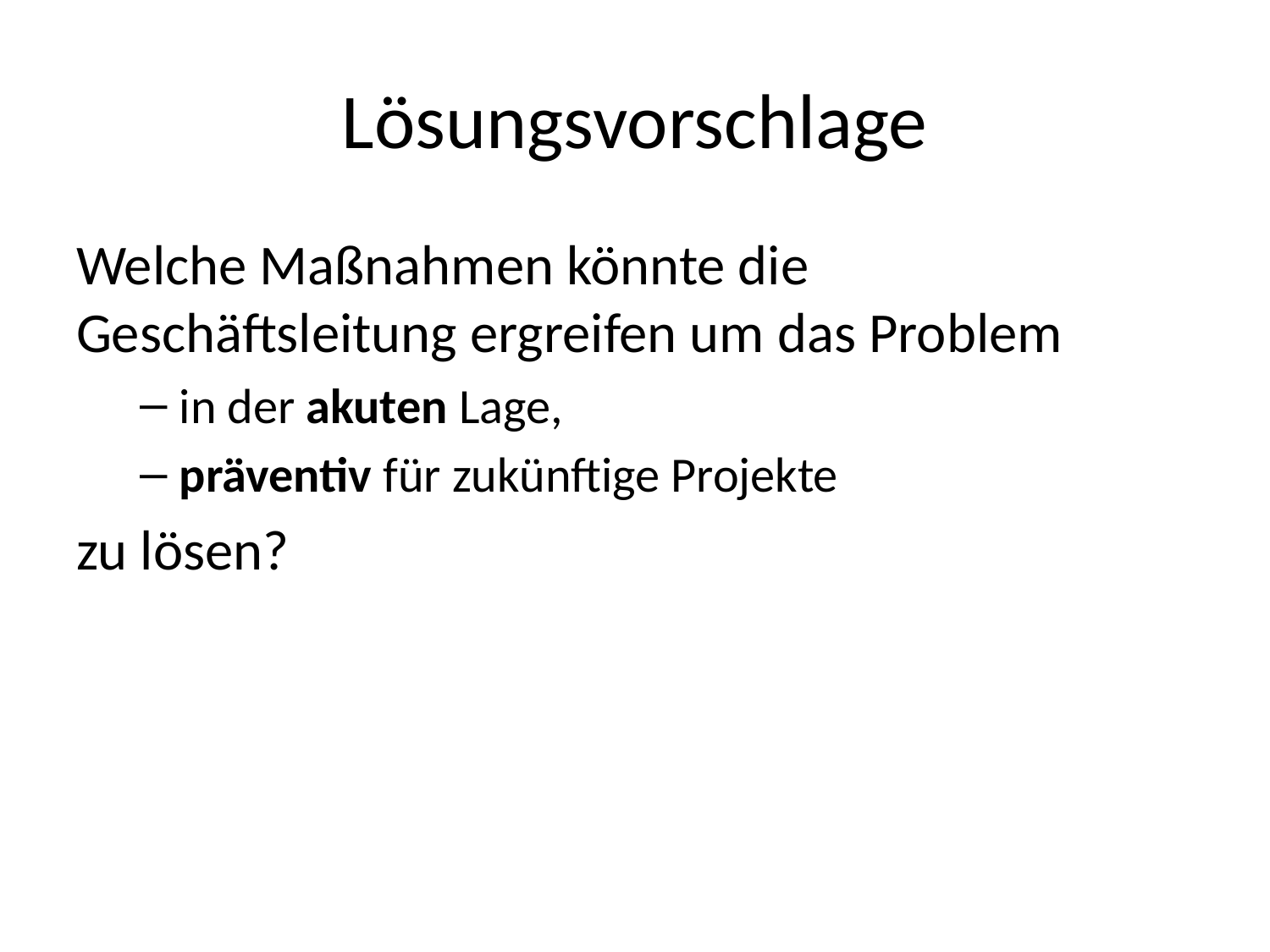

# Lösungsvorschlage
Welche Maßnahmen könnte die Geschäftsleitung ergreifen um das Problem
in der akuten Lage,
präventiv für zukünftige Projekte
zu lösen?